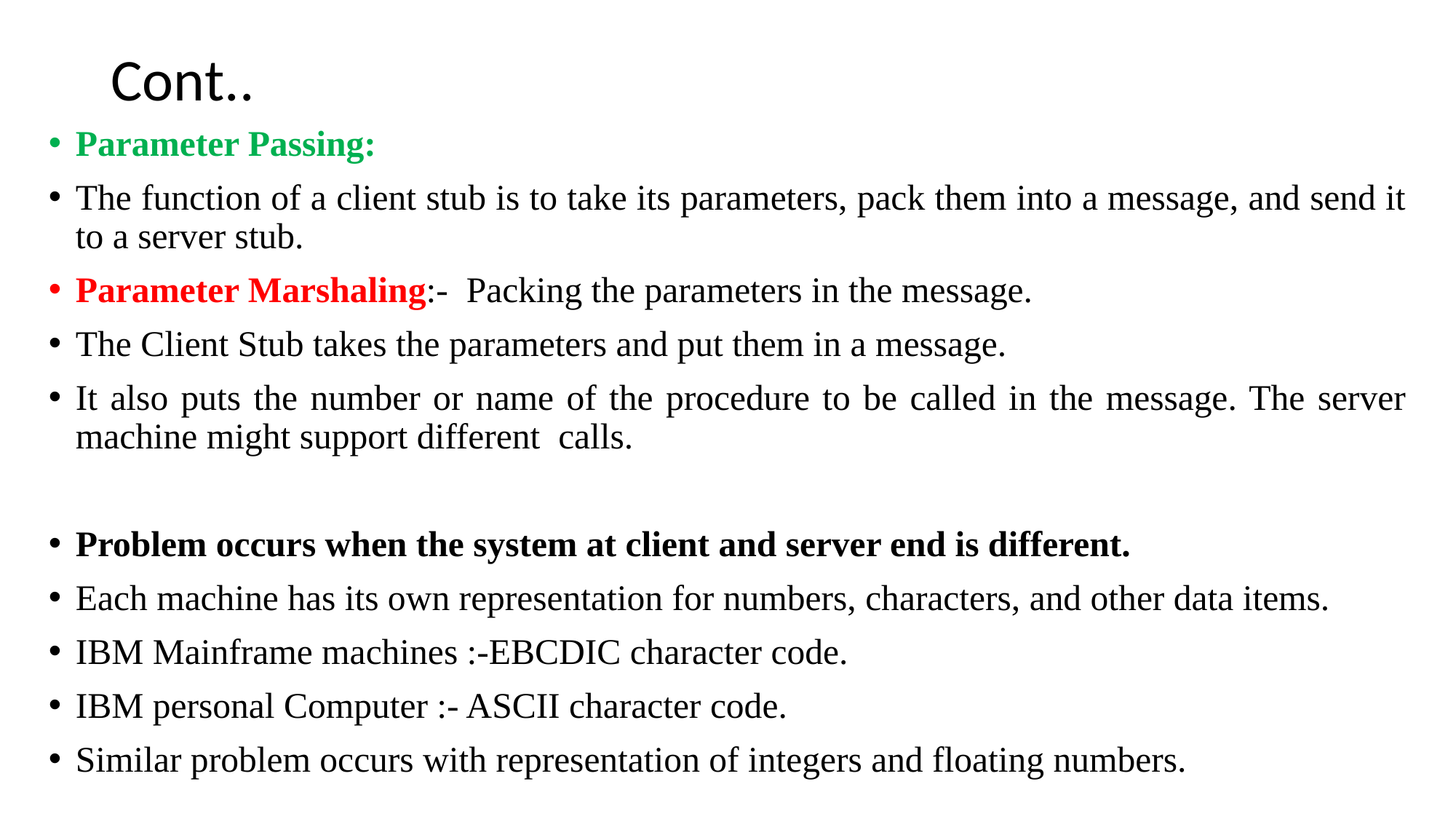

# Cont..
Parameter Passing:
The function of a client stub is to take its parameters, pack them into a message, and send it to a server stub.
Parameter Marshaling:-  Packing the parameters in the message.
The Client Stub takes the parameters and put them in a message.
It also puts the number or name of the procedure to be called in the message. The server machine might support different  calls.

Problem occurs when the system at client and server end is different.
Each machine has its own representation for numbers, characters, and other data items.
IBM Mainframe machines :-EBCDIC character code.
IBM personal Computer :- ASCII character code.
Similar problem occurs with representation of integers and floating numbers.